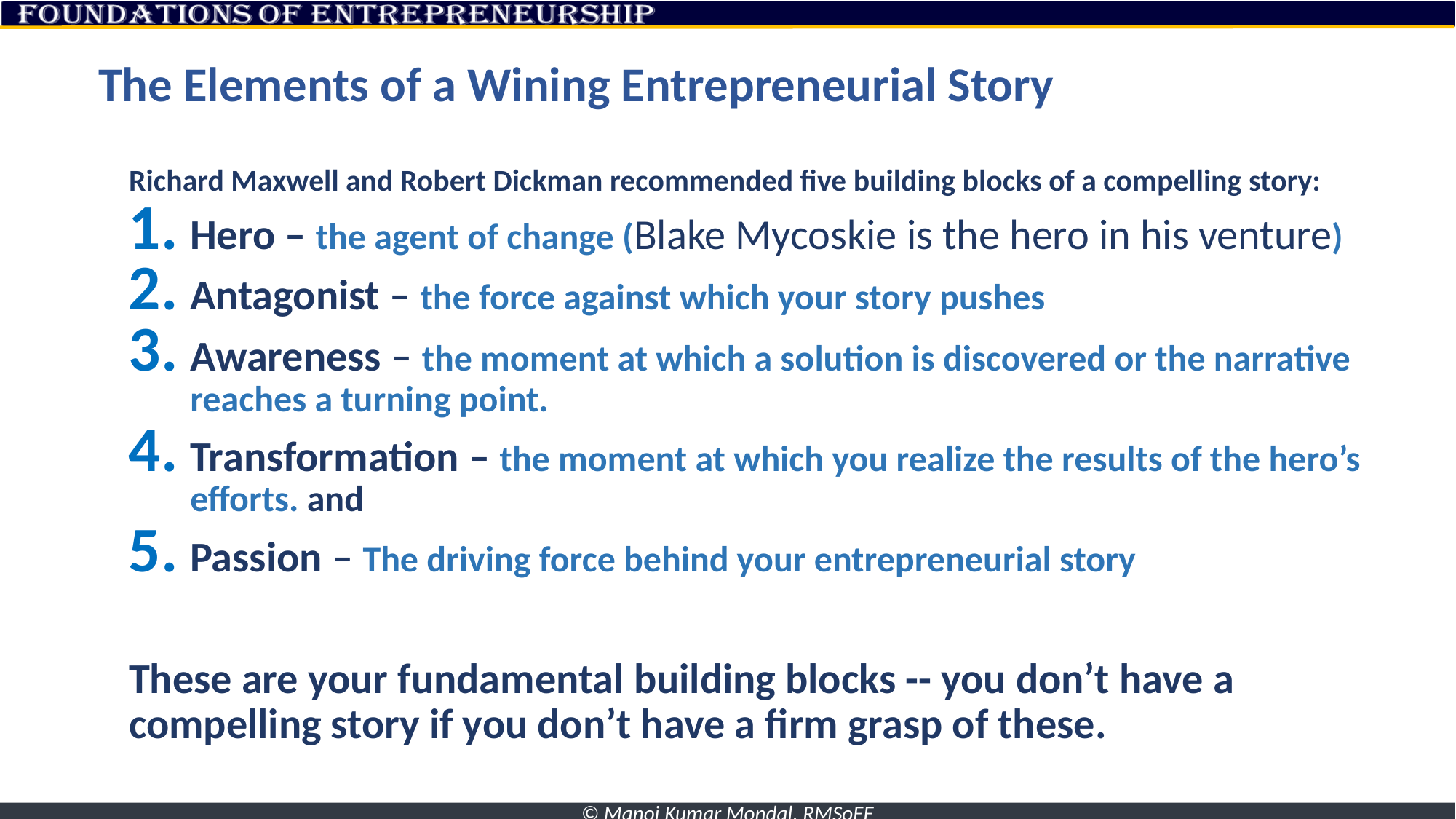

# The Elements of a Wining Entrepreneurial Story
Richard Maxwell and Robert Dickman recommended five building blocks of a compelling story:
Hero – the agent of change (Blake Mycoskie is the hero in his venture)
Antagonist – the force against which your story pushes
Awareness – the moment at which a solution is discovered or the narrative reaches a turning point.
Transformation – the moment at which you realize the results of the hero’s efforts. and
Passion – The driving force behind your entrepreneurial story

These are your fundamental building blocks -- you don’t have a compelling story if you don’t have a firm grasp of these.